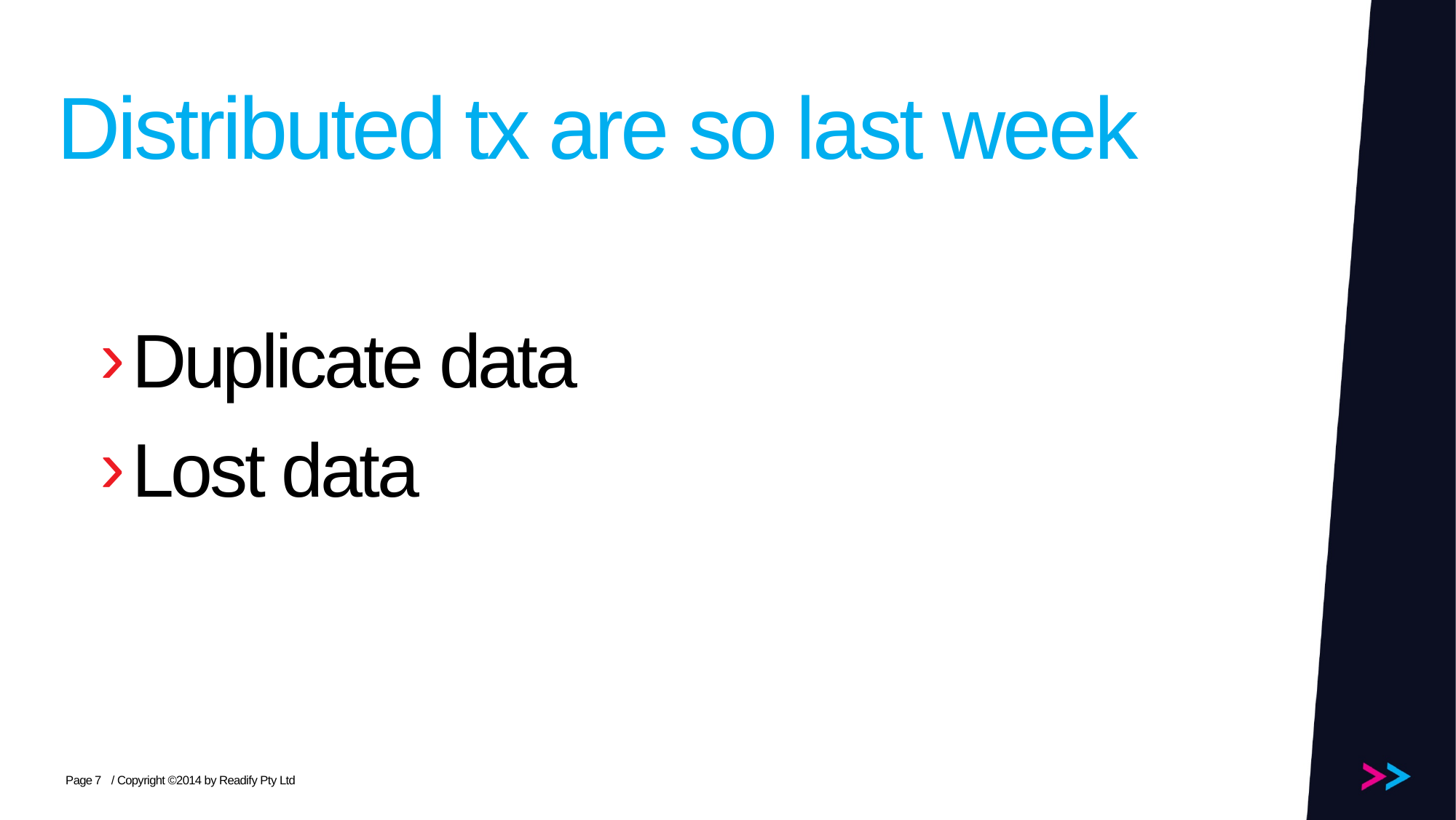

# Distributed tx are so last week

Duplicate data
Lost data

7
/ Copyright ©2014 by Readify Pty Ltd